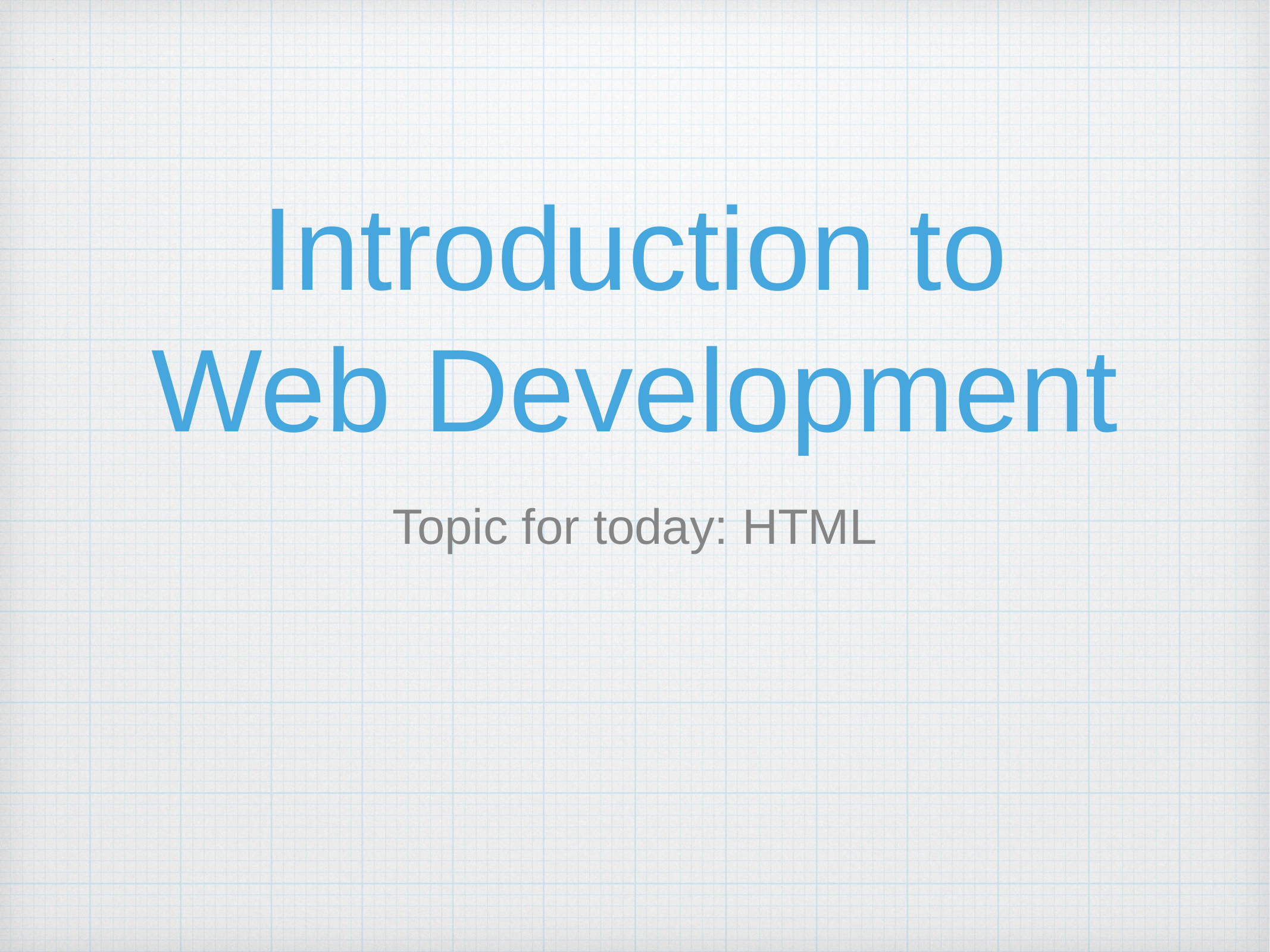

# Introduction to Web Development
Topic for today: HTML